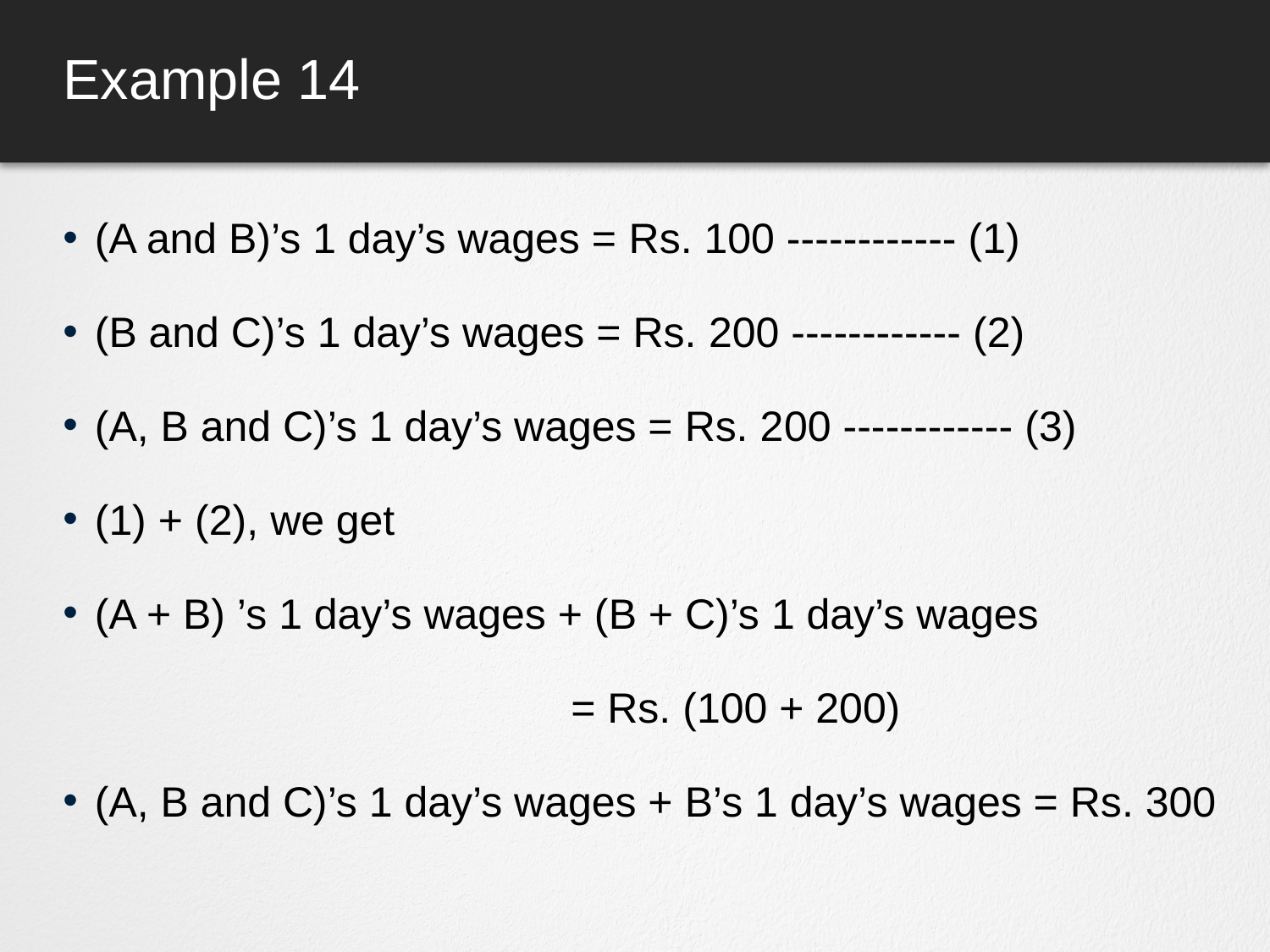

# Example 14
(A and B)’s 1 day’s wages = Rs. 100 ------------ (1)
(B and C)’s 1 day’s wages = Rs. 200 ------------ (2)
(A, B and C)’s 1 day’s wages = Rs. 200 ------------ (3)
(1) + (2), we get
(A + B) ’s 1 day’s wages + (B + C)’s 1 day’s wages
				= Rs. (100 + 200)
(A, B and C)’s 1 day’s wages + B’s 1 day’s wages = Rs. 300